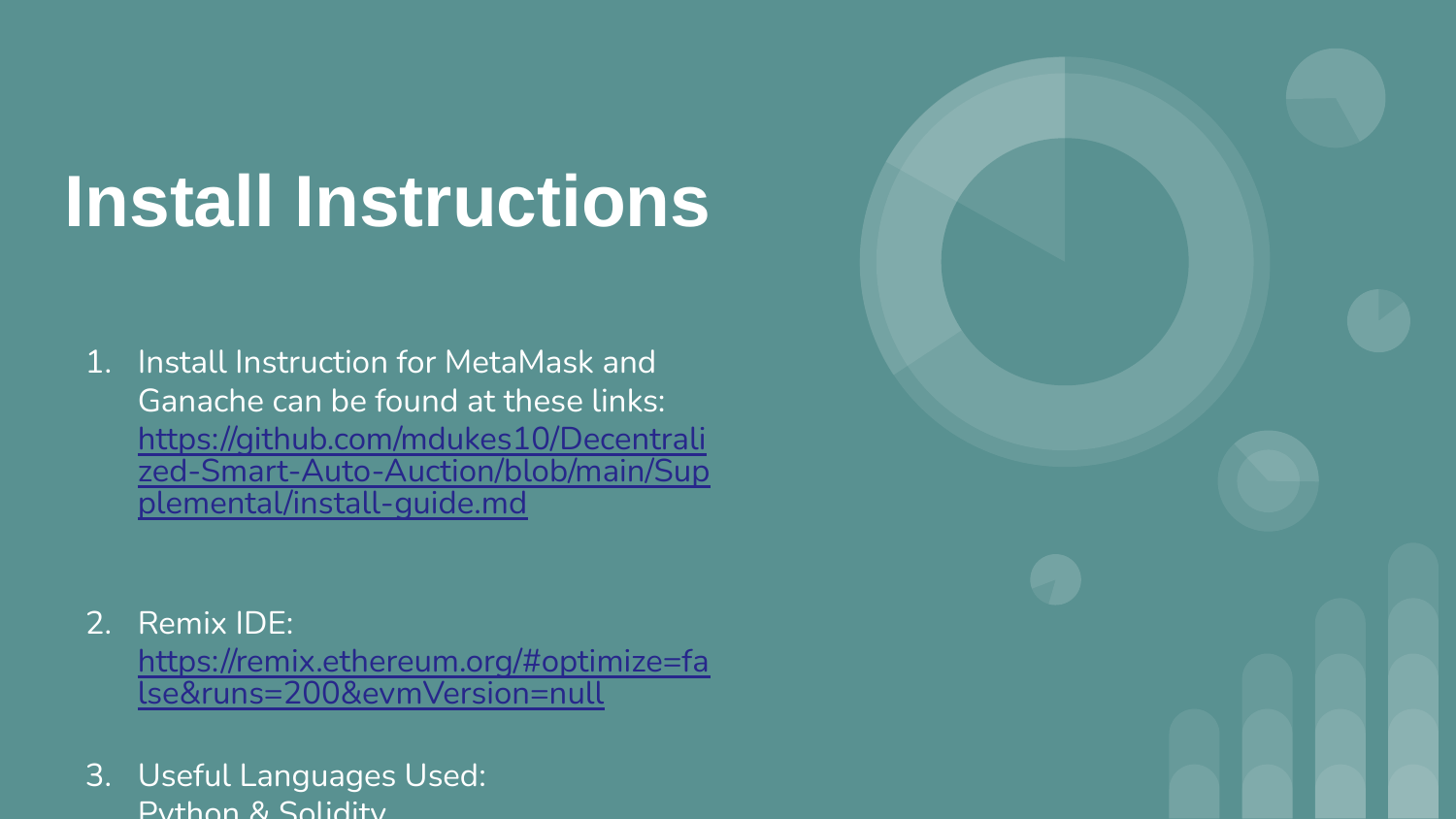

# Install Instructions
Install Instruction for MetaMask and Ganache can be found at these links: https://github.com/mdukes10/Decentralized-Smart-Auto-Auction/blob/main/Supplemental/install-guide.md

Remix IDE: https://remix.ethereum.org/#optimize=false&runs=200&evmVersion=null
Useful Languages Used:
Python & Solidity